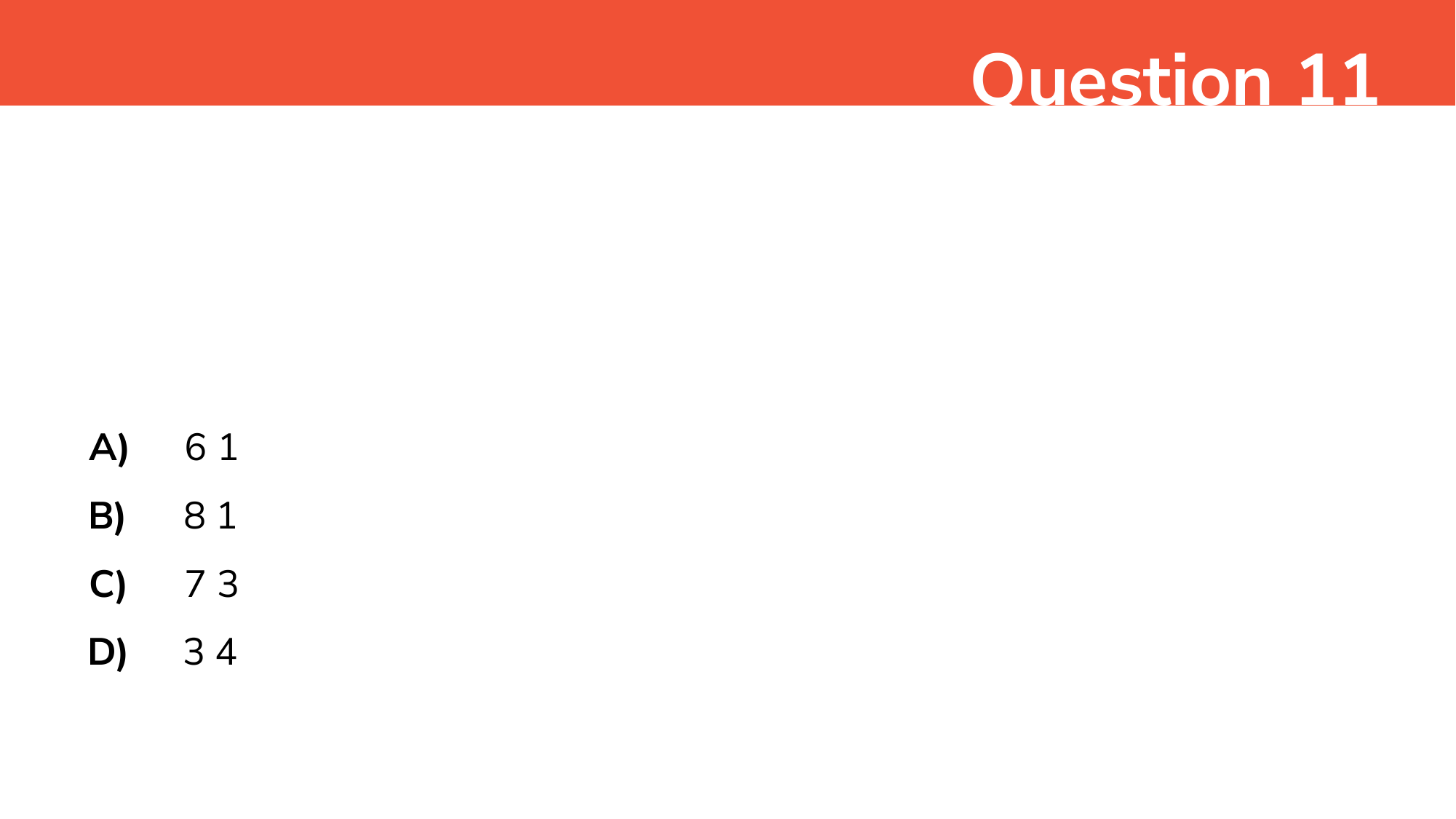

Question 11
A)
6 1
B)
8 1
C)
7 3
D)
3 4